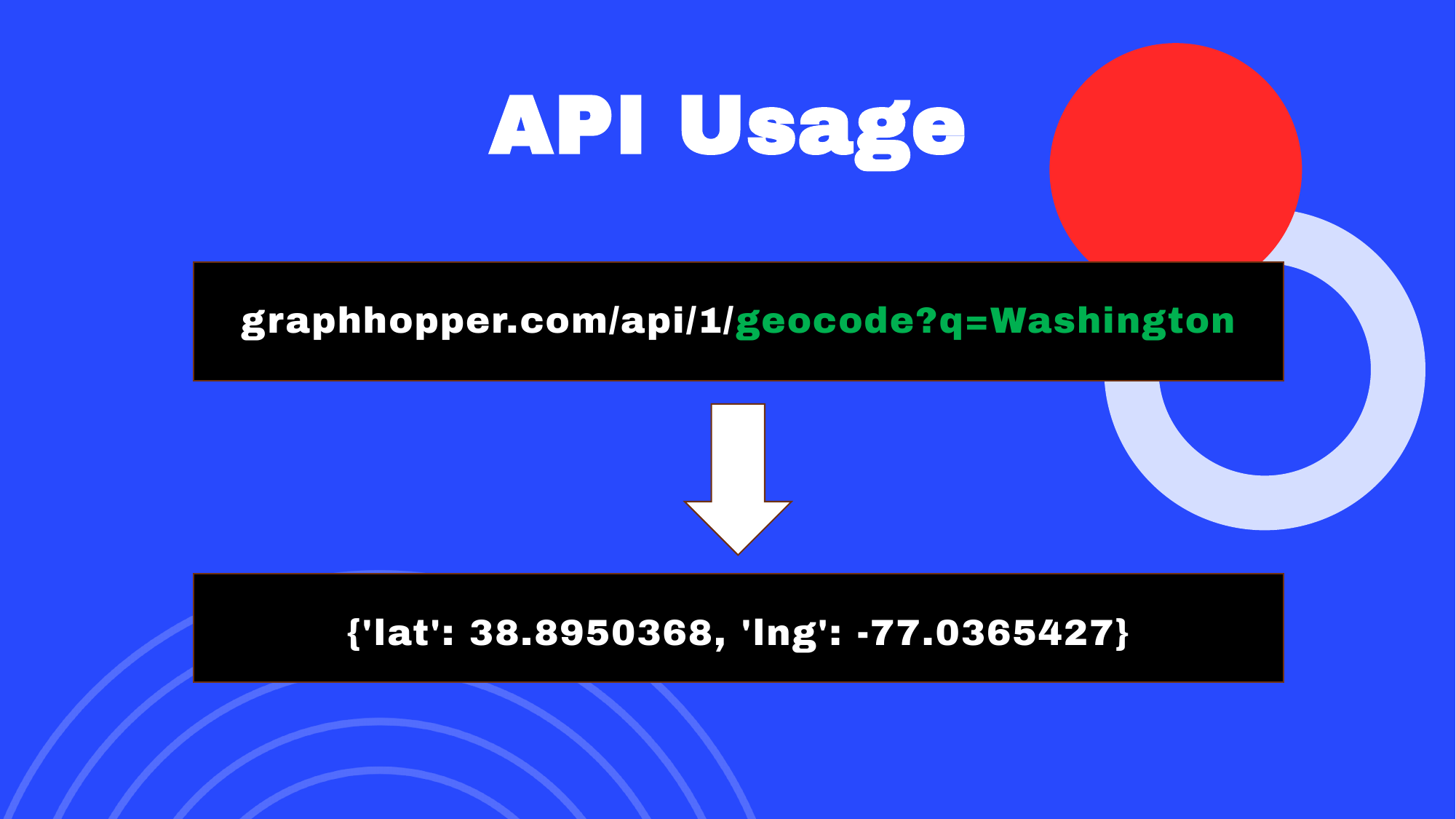

# API Usage
graphhopper.com/api/1/geocode?q=Washington

{'lat': 38.8950368, 'lng': -77.0365427}